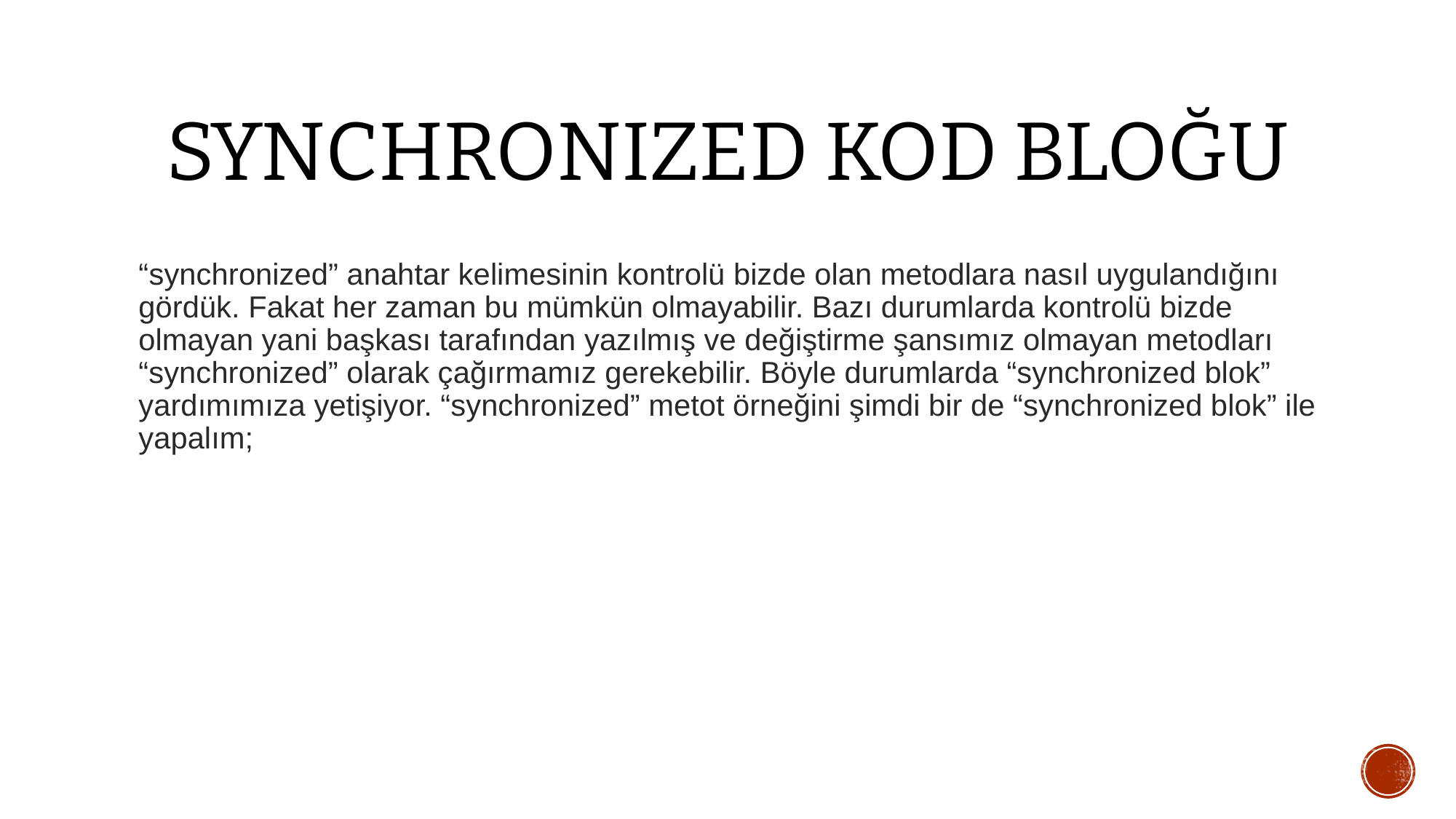

# Synchronized Kod Bloğu
“synchronized” anahtar kelimesinin kontrolü bizde olan metodlara nasıl uygulandığını gördük. Fakat her zaman bu mümkün olmayabilir. Bazı durumlarda kontrolü bizde olmayan yani başkası tarafından yazılmış ve değiştirme şansımız olmayan metodları “synchronized” olarak çağırmamız gerekebilir. Böyle durumlarda “synchronized blok” yardımımıza yetişiyor. “synchronized” metot örneğini şimdi bir de “synchronized blok” ile yapalım;